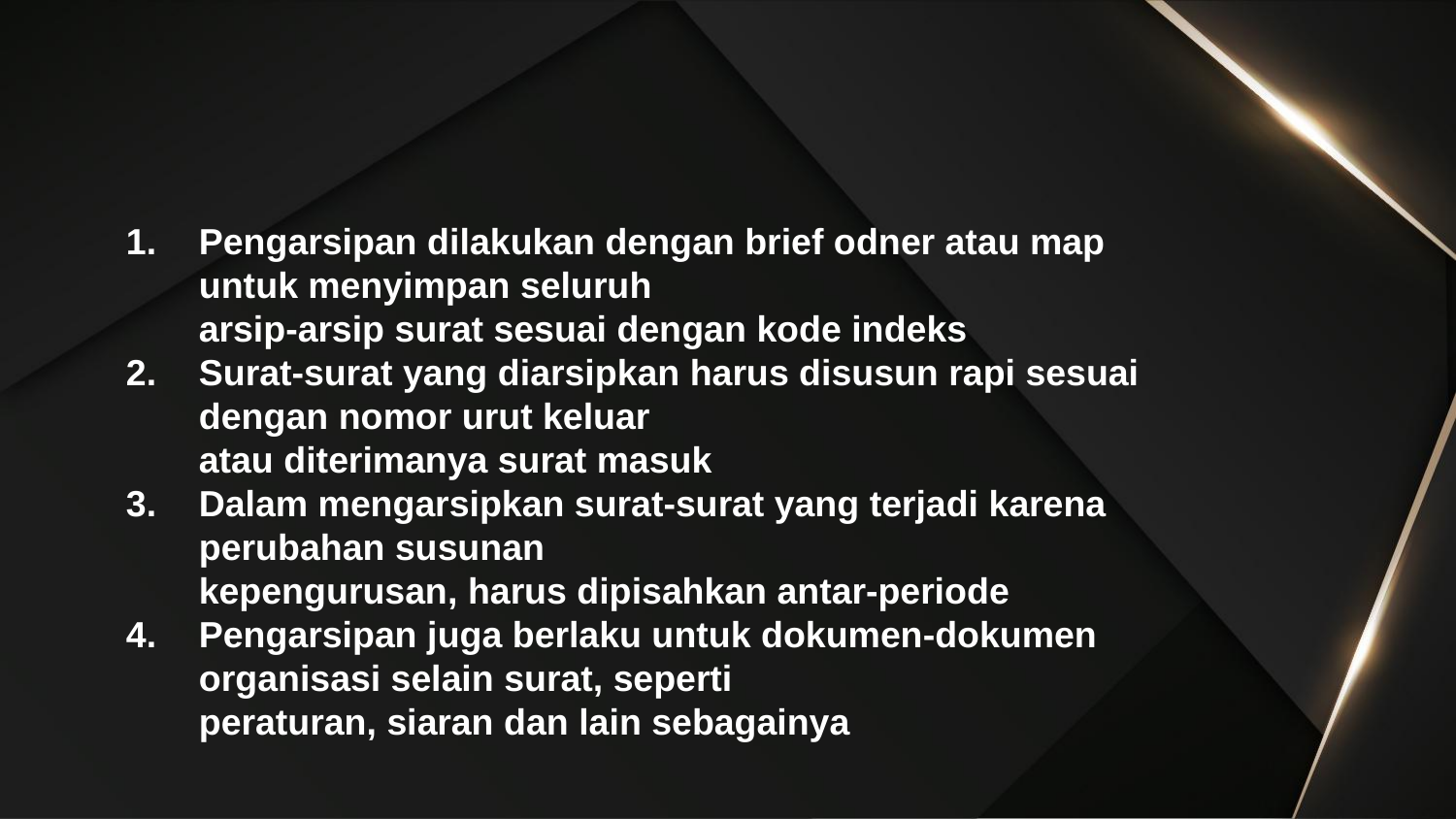

#
Pengarsipan dilakukan dengan brief odner atau map untuk menyimpan seluruh
arsip-arsip surat sesuai dengan kode indeks
Surat-surat yang diarsipkan harus disusun rapi sesuai dengan nomor urut keluar
atau diterimanya surat masuk
Dalam mengarsipkan surat-surat yang terjadi karena perubahan susunan
kepengurusan, harus dipisahkan antar-periode
Pengarsipan juga berlaku untuk dokumen-dokumen organisasi selain surat, seperti
peraturan, siaran dan lain sebagainya